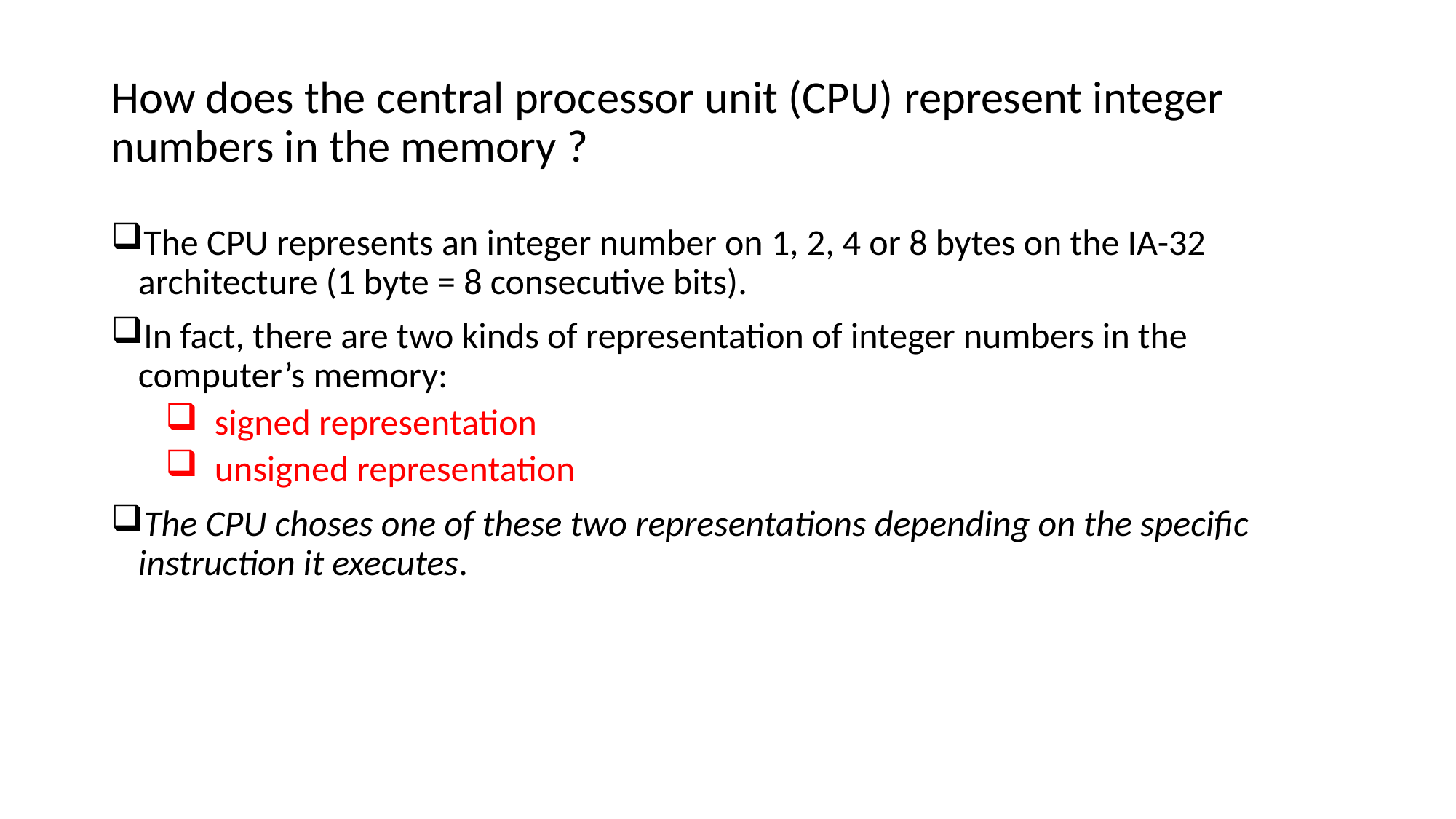

# How does the central processor unit (CPU) represent integer numbers in the memory ?
The CPU represents an integer number on 1, 2, 4 or 8 bytes on the IA-32 architecture (1 byte = 8 consecutive bits).
In fact, there are two kinds of representation of integer numbers in the computer’s memory:
  signed representation
  unsigned representation
The CPU choses one of these two representations depending on the specific instruction it executes.